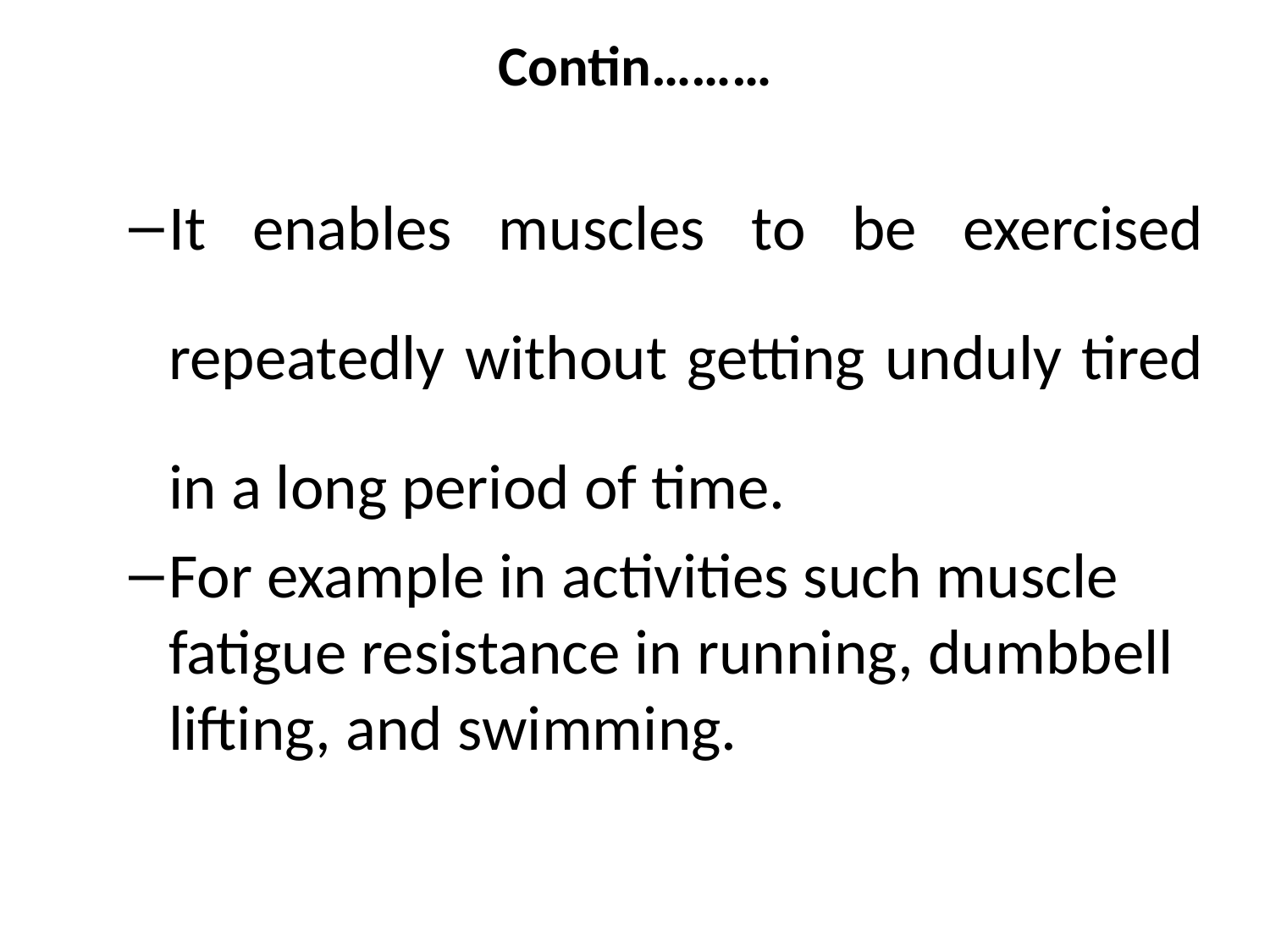

# Contin………
It enables muscles to be exercised repeatedly without getting unduly tired in a long period of time.
For example in activities such muscle fatigue resistance in running, dumbbell lifting, and swimming.